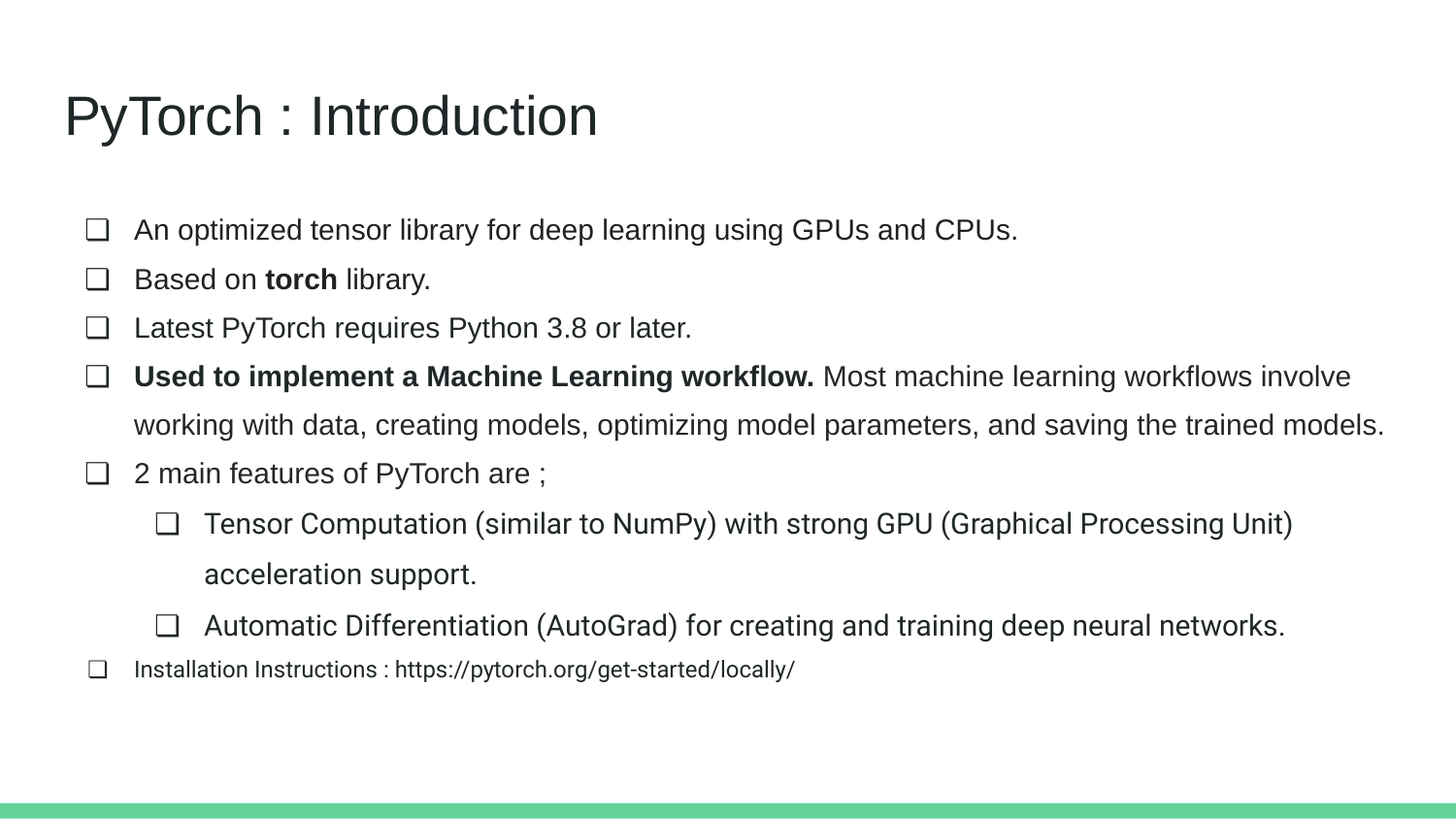

# PyTorch : Introduction
An optimized tensor library for deep learning using GPUs and CPUs.
Based on torch library.
Latest PyTorch requires Python 3.8 or later.
Used to implement a Machine Learning workflow. Most machine learning workflows involve working with data, creating models, optimizing model parameters, and saving the trained models.
2 main features of PyTorch are ;
Tensor Computation (similar to NumPy) with strong GPU (Graphical Processing Unit) acceleration support.
Automatic Differentiation (AutoGrad) for creating and training deep neural networks.
Installation Instructions : https://pytorch.org/get-started/locally/